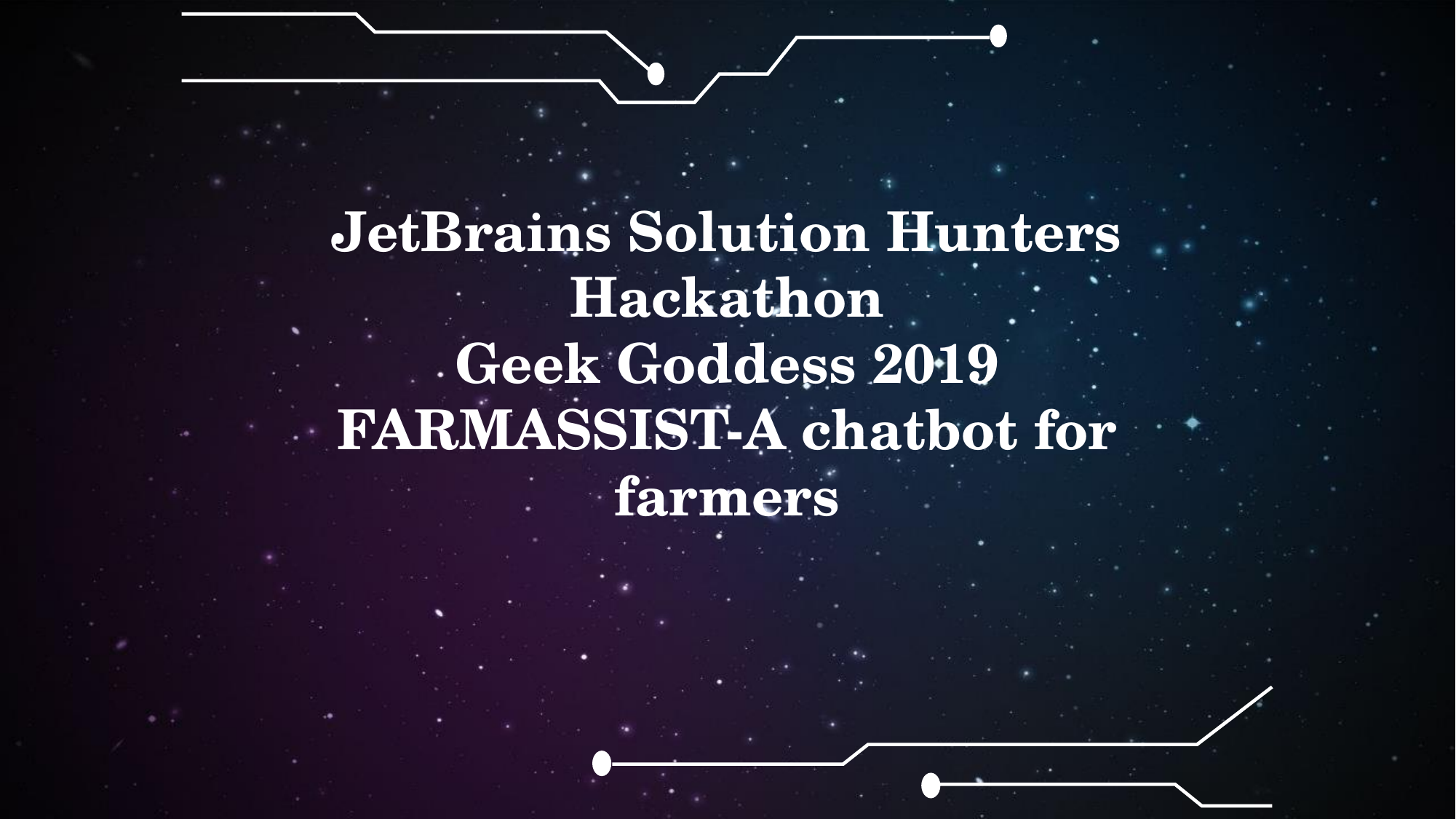

JetBrains Solution Hunters Hackathon
Geek Goddess 2019
FARMASSIST-A chatbot for farmers